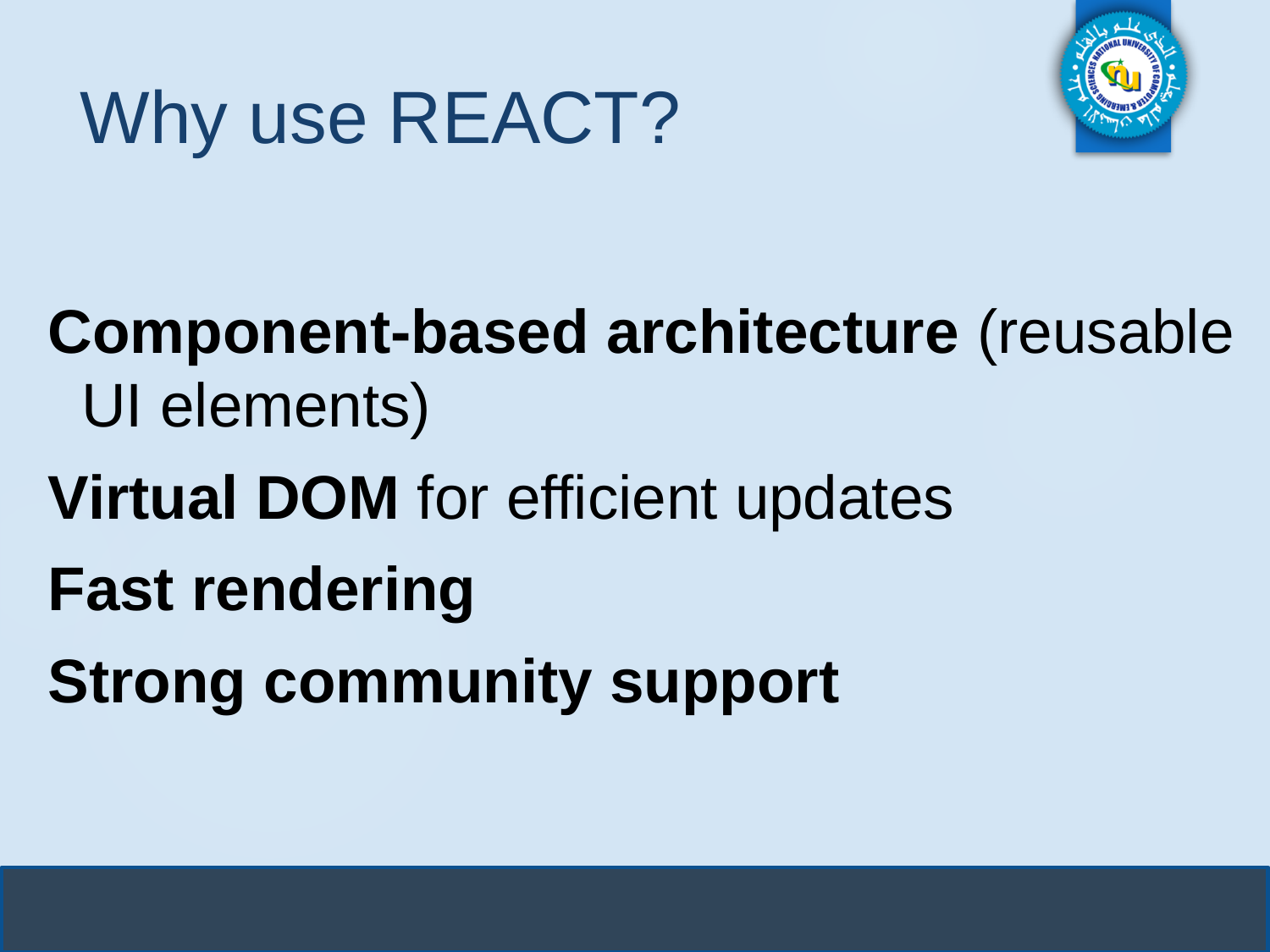

# Why use REACT?
Component-based architecture (reusable UI elements)
Virtual DOM for efficient updates
Fast rendering
Strong community support